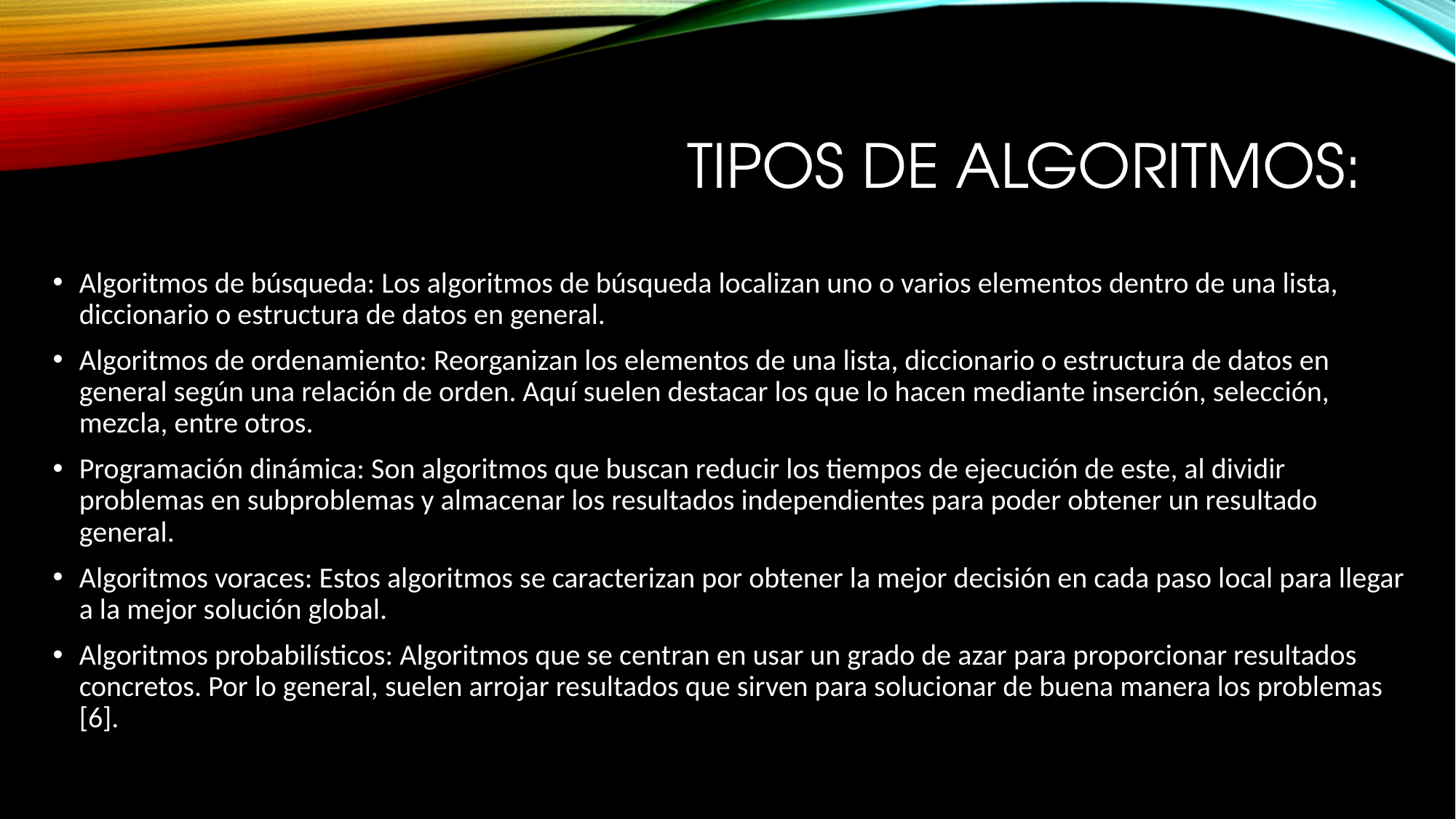

# TIPOS DE ALGORITMOS:
Algoritmos de búsqueda: Los algoritmos de búsqueda localizan uno o varios elementos dentro de una lista, diccionario o estructura de datos en general.
Algoritmos de ordenamiento: Reorganizan los elementos de una lista, diccionario o estructura de datos en general según una relación de orden. Aquí suelen destacar los que lo hacen mediante inserción, selección, mezcla, entre otros.
Programación dinámica: Son algoritmos que buscan reducir los tiempos de ejecución de este, al dividir problemas en subproblemas y almacenar los resultados independientes para poder obtener un resultado general.
Algoritmos voraces: Estos algoritmos se caracterizan por obtener la mejor decisión en cada paso local para llegar a la mejor solución global.
Algoritmos probabilísticos: Algoritmos que se centran en usar un grado de azar para proporcionar resultados concretos. Por lo general, suelen arrojar resultados que sirven para solucionar de buena manera los problemas [6].